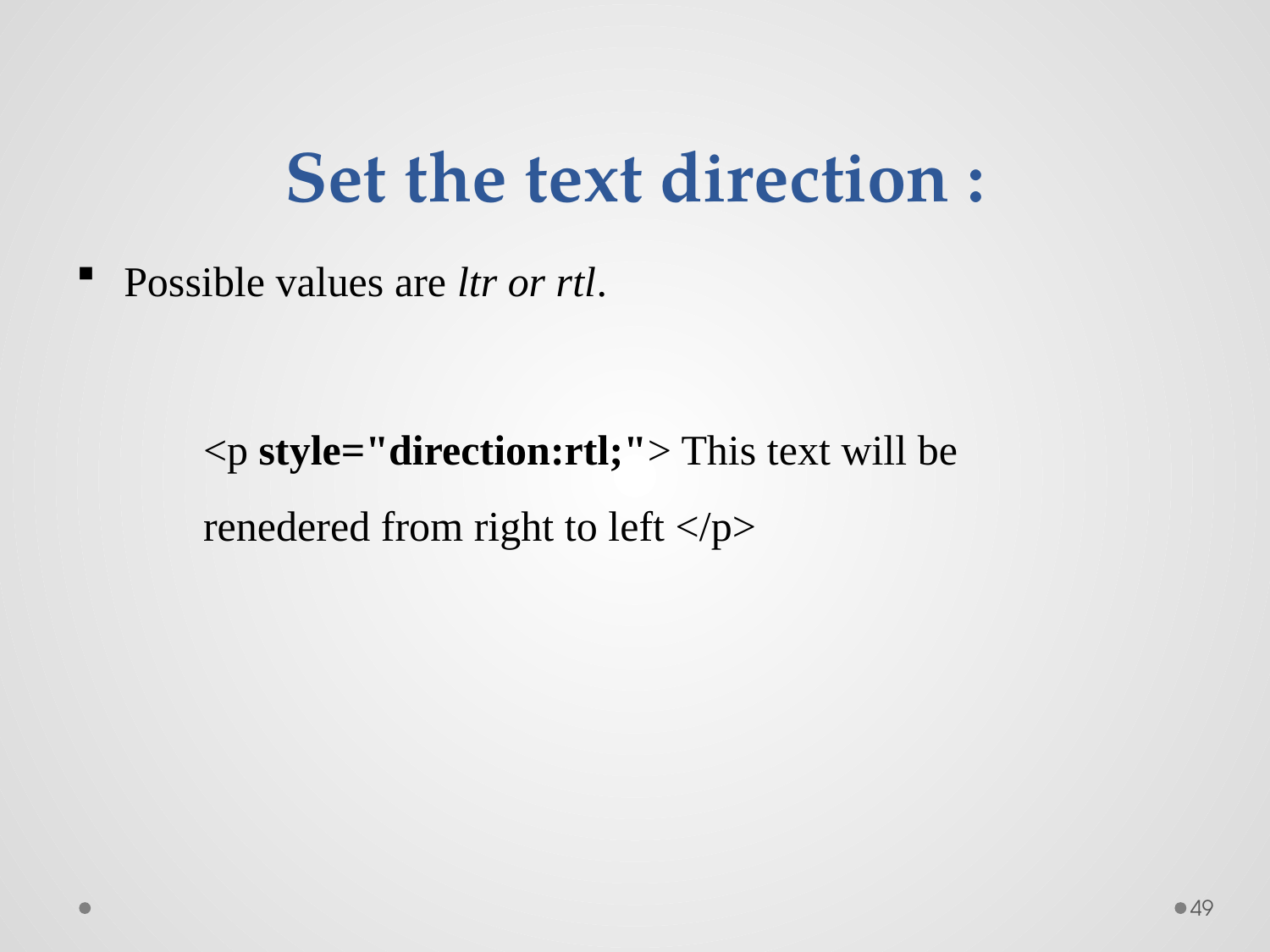

# Set the text direction :
Possible values are ltr or rtl.

	<p style="direction:rtl;"> This text will be 		renedered from right to left </p>
49